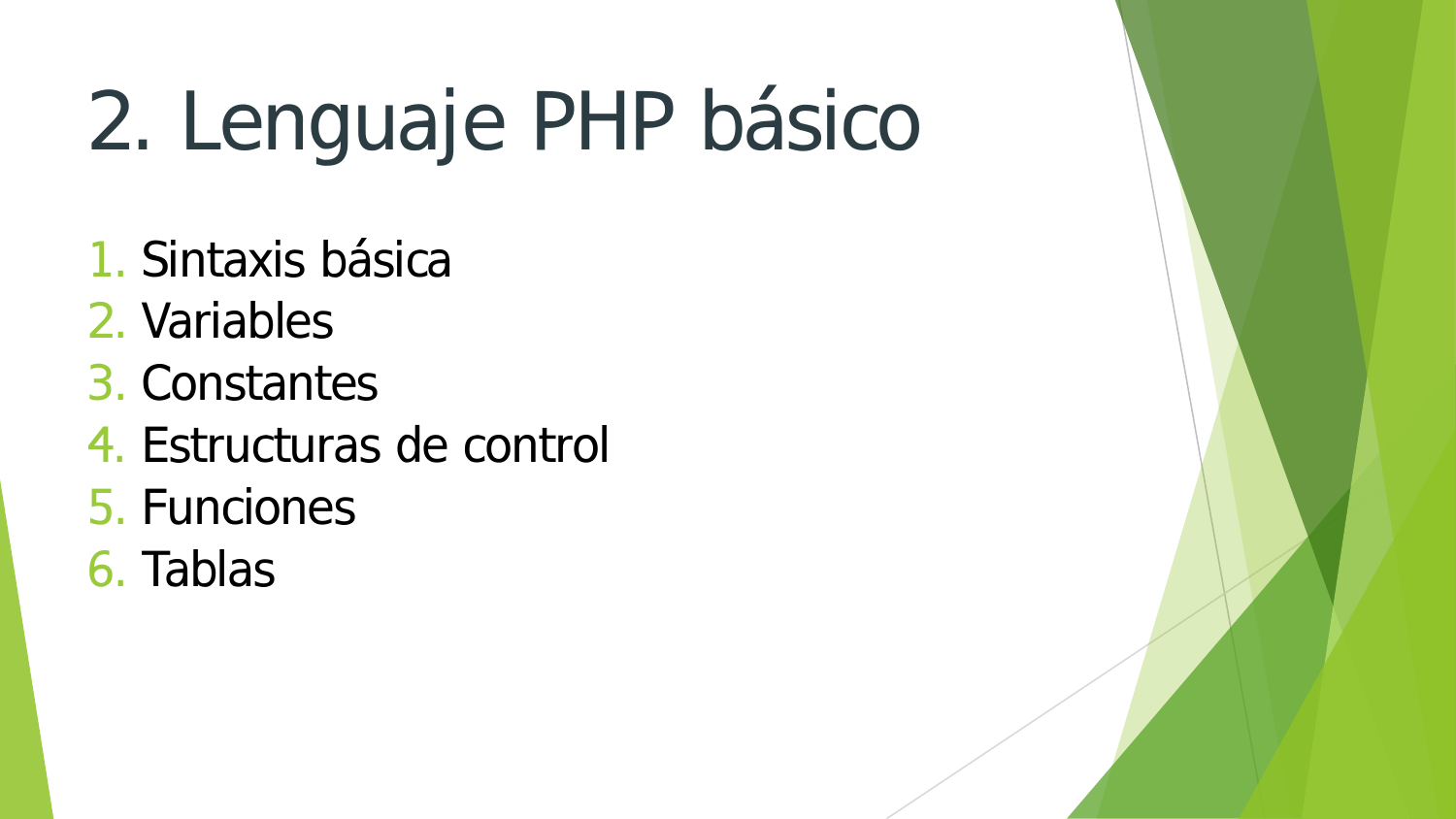

# 2. Lenguaje PHP básico
Sintaxis básica
Variables
Constantes
Estructuras de control
Funciones
Tablas